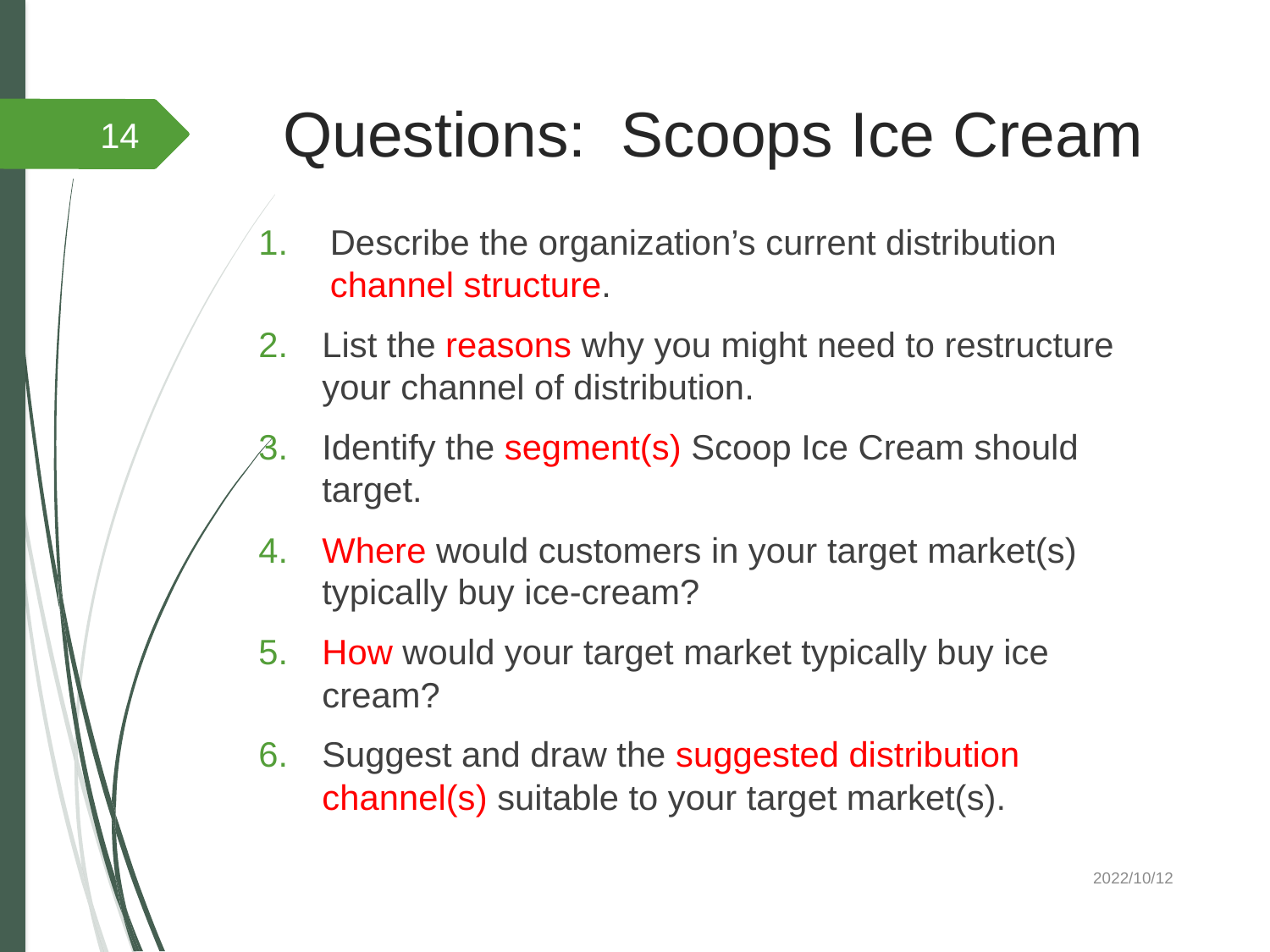

# Questions:  Scoops Ice Cream
14
Describe the organization’s current distribution channel structure.
List the reasons why you might need to restructure your channel of distribution.
Identify the segment(s) Scoop Ice Cream should target.
Where would customers in your target market(s) typically buy ice-cream?
How would your target market typically buy ice cream?
Suggest and draw the suggested distribution channel(s) suitable to your target market(s).

2022/10/12